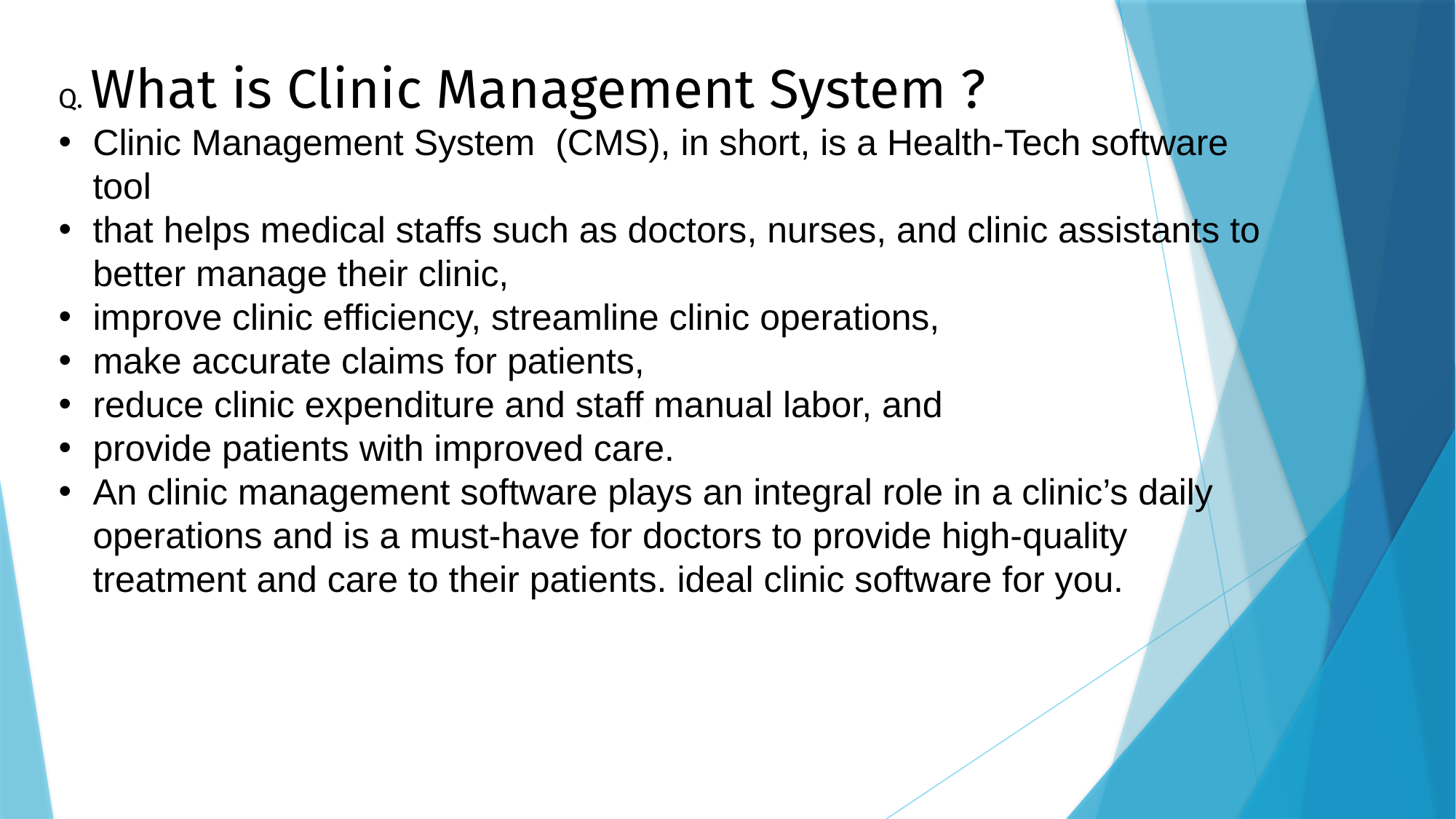

Q. What is Clinic Management System ?
Clinic Management System  (CMS), in short, is a Health-Tech software tool
that helps medical staffs such as doctors, nurses, and clinic assistants to better manage their clinic,
improve clinic efficiency, streamline clinic operations,
make accurate claims for patients,
reduce clinic expenditure and staff manual labor, and
provide patients with improved care.
An clinic management software plays an integral role in a clinic’s daily operations and is a must-have for doctors to provide high-quality treatment and care to their patients. ideal clinic software for you.